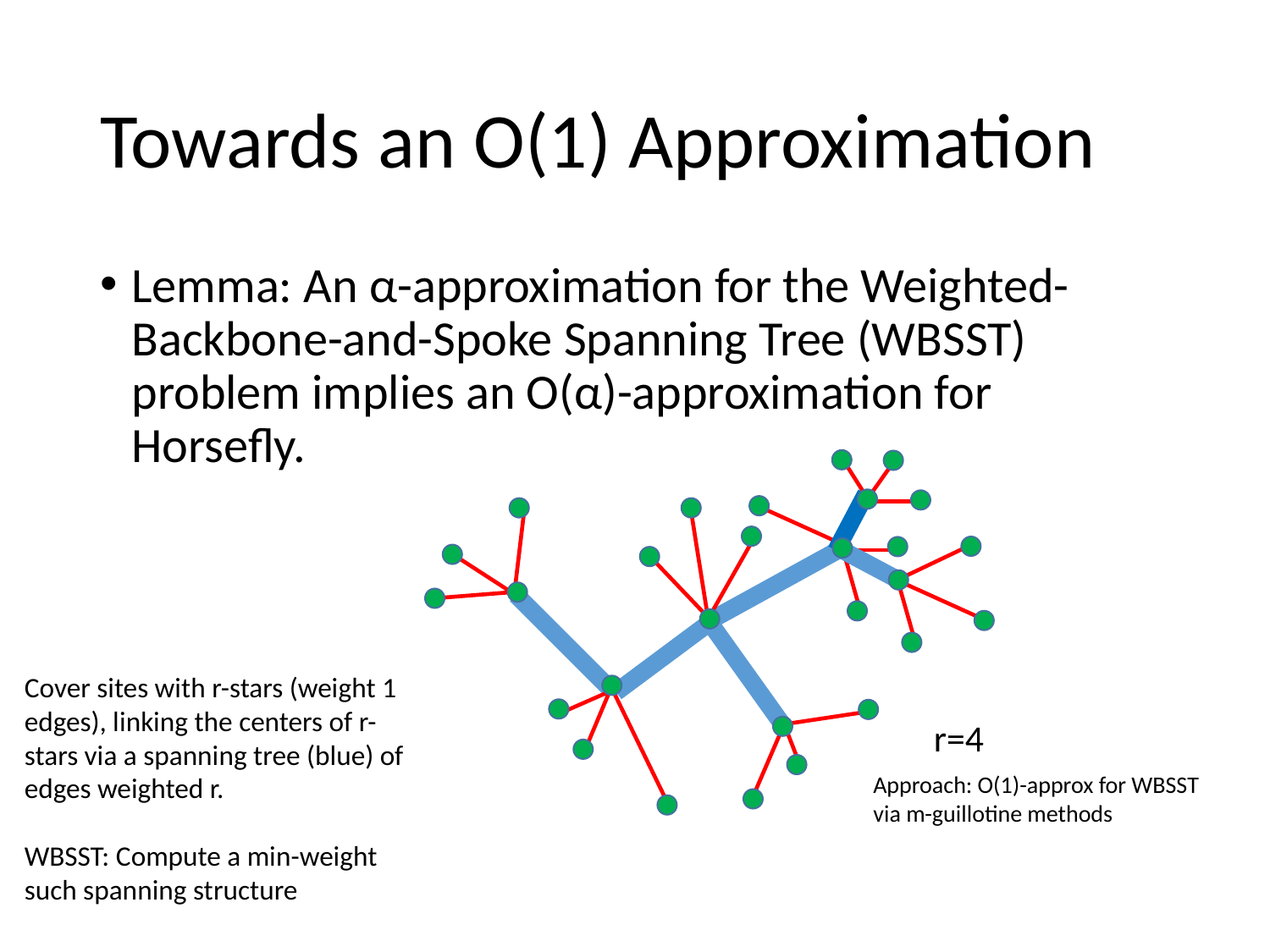

# Towards an O(1) Approximation
Lemma: An α-approximation for the Weighted-Backbone-and-Spoke Spanning Tree (WBSST) problem implies an O(α)-approximation for Horsefly.

Cover sites with r-stars (weight 1 edges), linking the centers of r-stars via a spanning tree (blue) of edges weighted r.

WBSST: Compute a min-weight such spanning structure

r=4

Approach: O(1)-approx for WBSST via m-guillotine methods